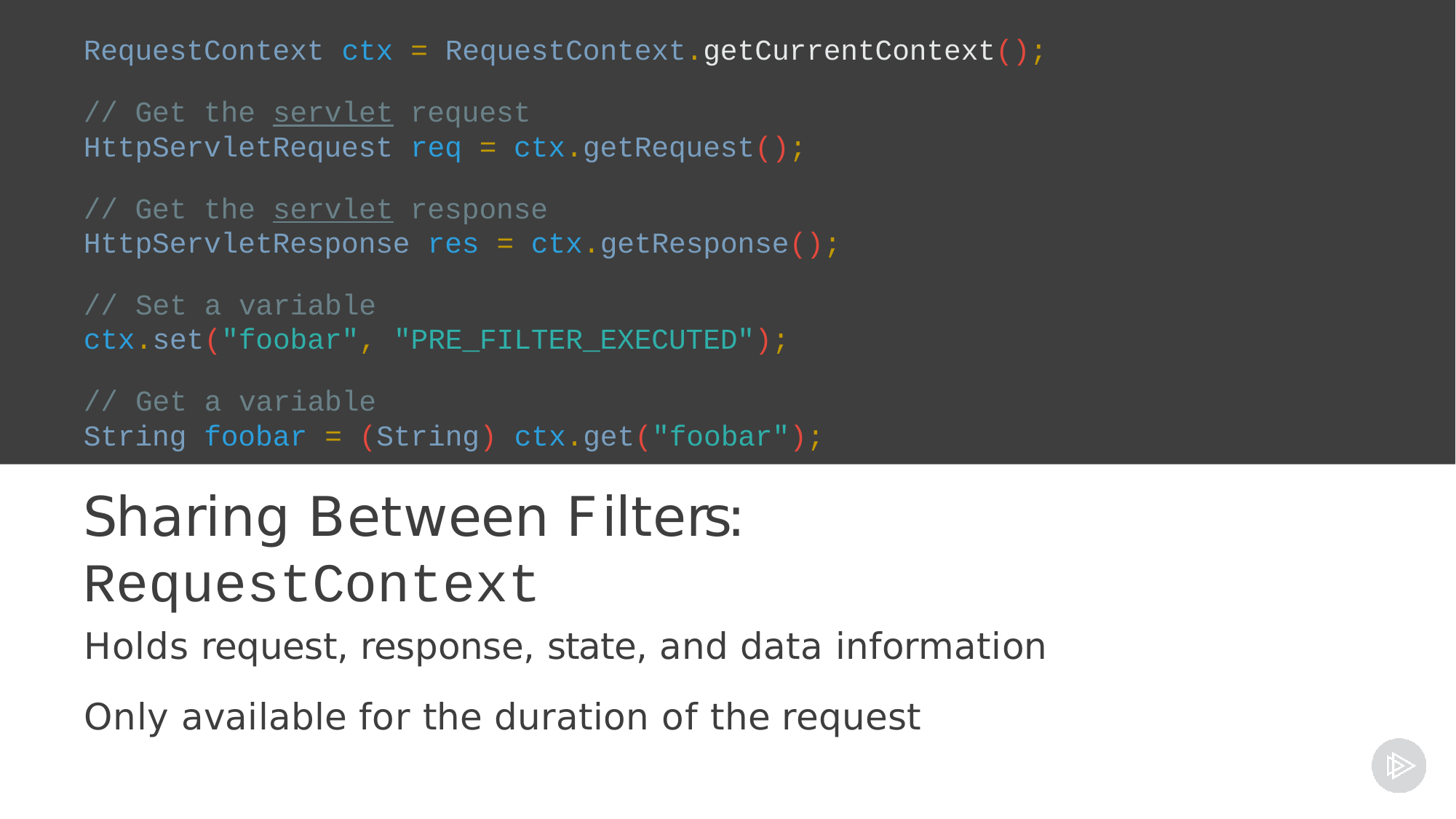

RequestContext ctx = RequestContext.getCurrentContext();
// Get the servlet request  HttpServletRequest req = ctx.getRequest();
// Get the servlet response  HttpServletResponse res = ctx.getResponse();
// Set a variable
ctx.set("foobar", "PRE_FILTER_EXECUTED");
// Get a variable
String foobar = (String) ctx.get("foobar");
Sharing Between Filters: RequestContext
Holds request, response, state, and data information
Only available for the duration of the request
28